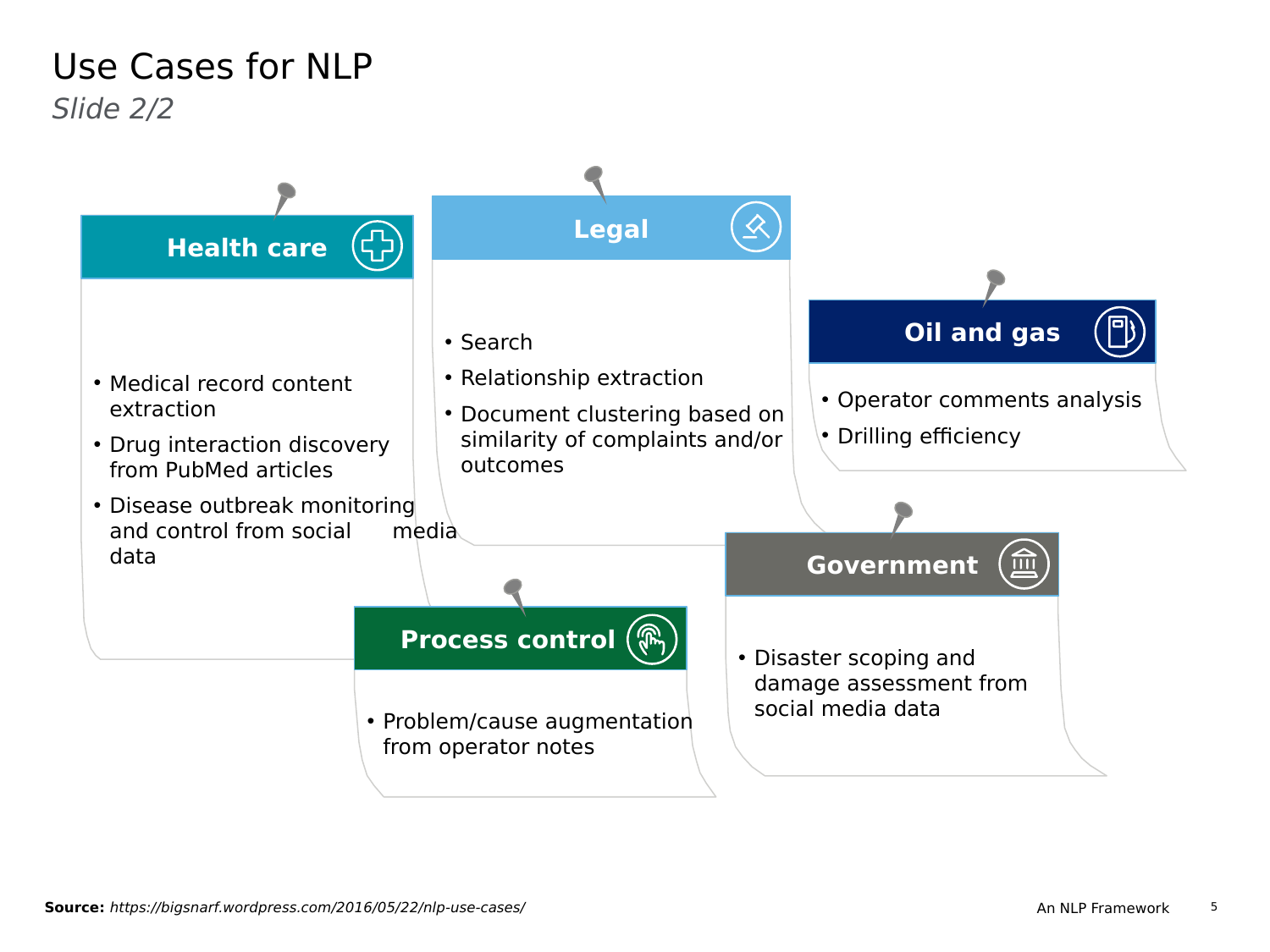

# Use Cases for NLP
Slide 2/2

Search
Relationship extraction
Document clustering based on similarity of complaints and/or outcomes
Legal

Medical record content extraction
Drug interaction discovery   from PubMed articles
Disease outbreak monitoring and control from social      media data
Health care

Operator comments analysis
Drilling efficiency
Oil and gas

Disaster scoping and     damage assessment from social media data
Government

Problem/cause augmentation from operator notes
Process control__

Source: https://bigsnarf.wordpress.com/2016/05/22/nlp-use-cases/